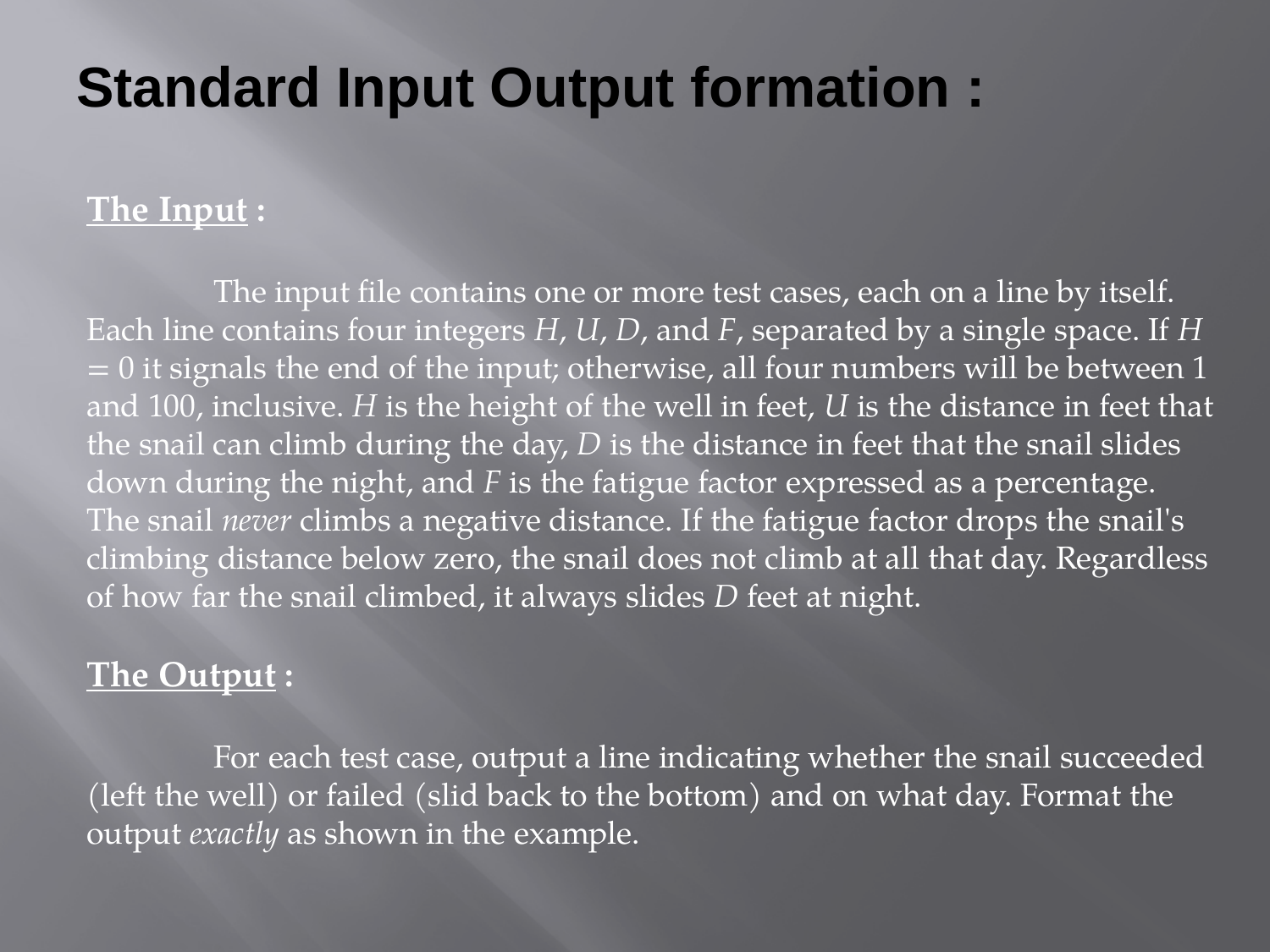

# Standard Input Output formation :
The Input :

	The input file contains one or more test cases, each on a line by itself. Each line contains four integers H, U, D, and F, separated by a single space. If H = 0 it signals the end of the input; otherwise, all four numbers will be between 1 and 100, inclusive. H is the height of the well in feet, U is the distance in feet that the snail can climb during the day, D is the distance in feet that the snail slides down during the night, and F is the fatigue factor expressed as a percentage. The snail never climbs a negative distance. If the fatigue factor drops the snail's climbing distance below zero, the snail does not climb at all that day. Regardless of how far the snail climbed, it always slides D feet at night.

The Output :

	For each test case, output a line indicating whether the snail succeeded (left the well) or failed (slid back to the bottom) and on what day. Format the output exactly as shown in the example.